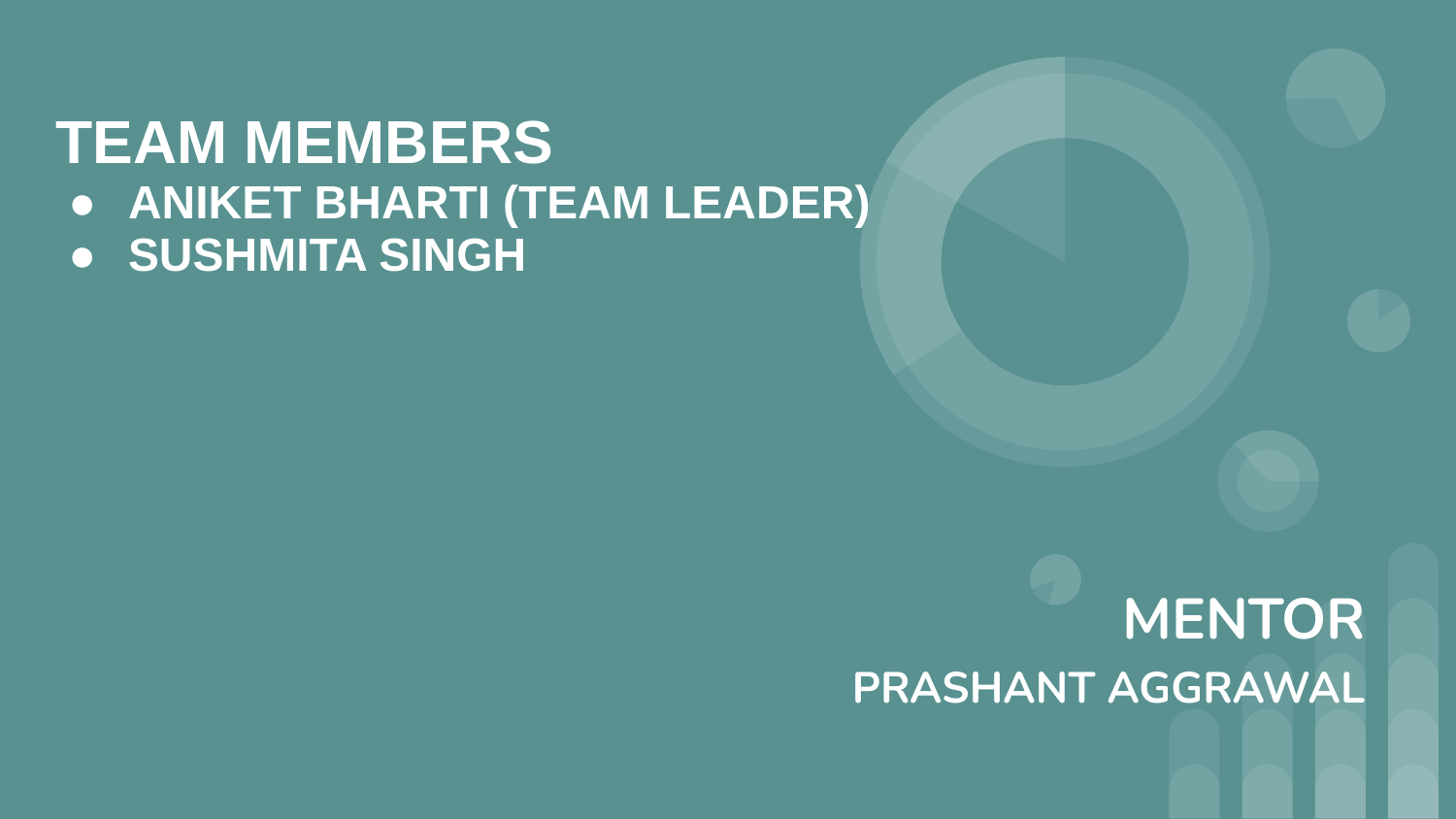

# TEAM MEMBERS
ANIKET BHARTI (TEAM LEADER)
SUSHMITA SINGH
MENTOR
PRASHANT AGGRAWAL